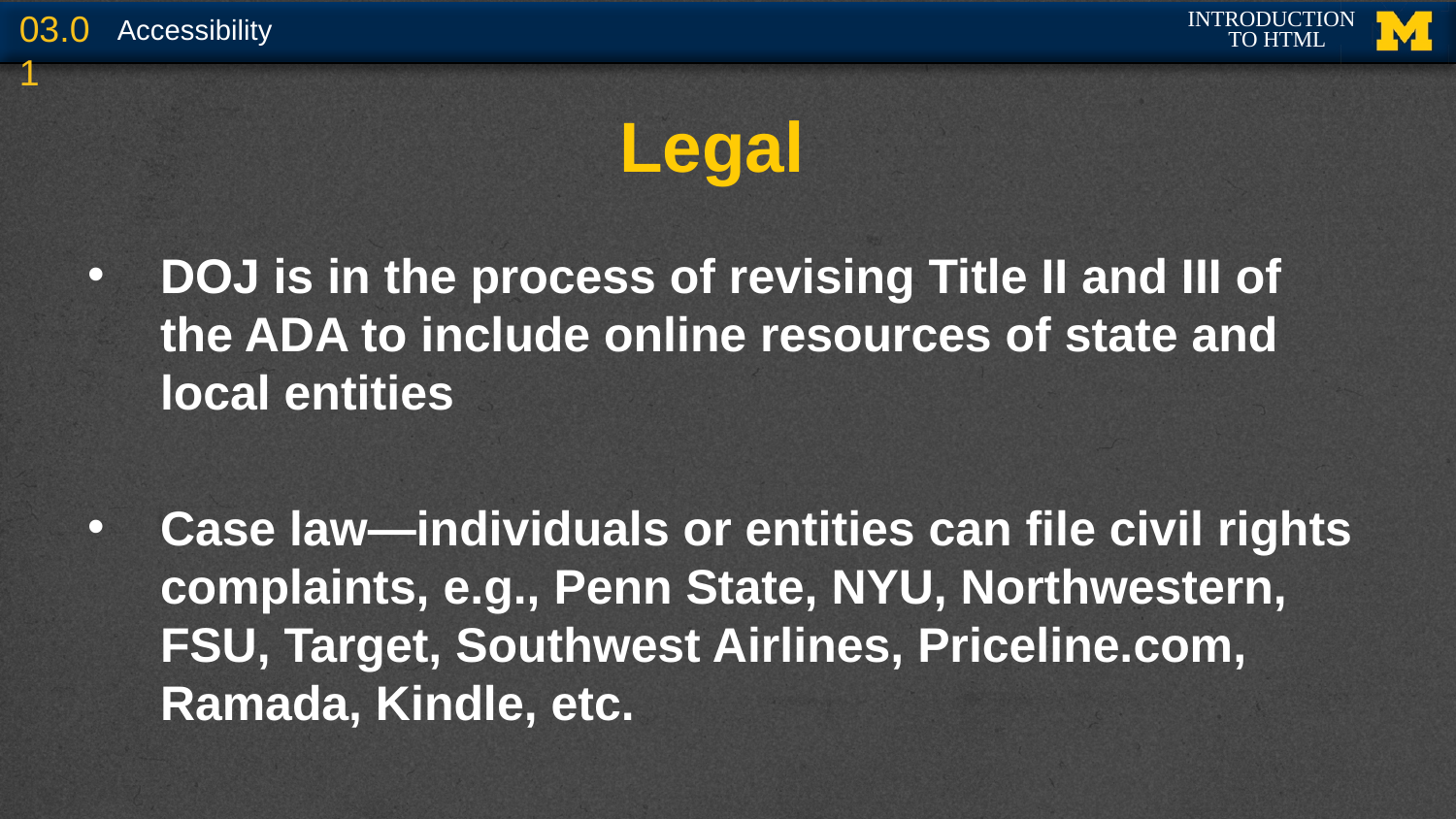

# Legal
DOJ is in the process of revising Title II and III of the ADA to include online resources of state and local entities

Case law—individuals or entities can file civil rights complaints, e.g., Penn State, NYU, Northwestern, FSU, Target, Southwest Airlines, Priceline.com, Ramada, Kindle, etc.